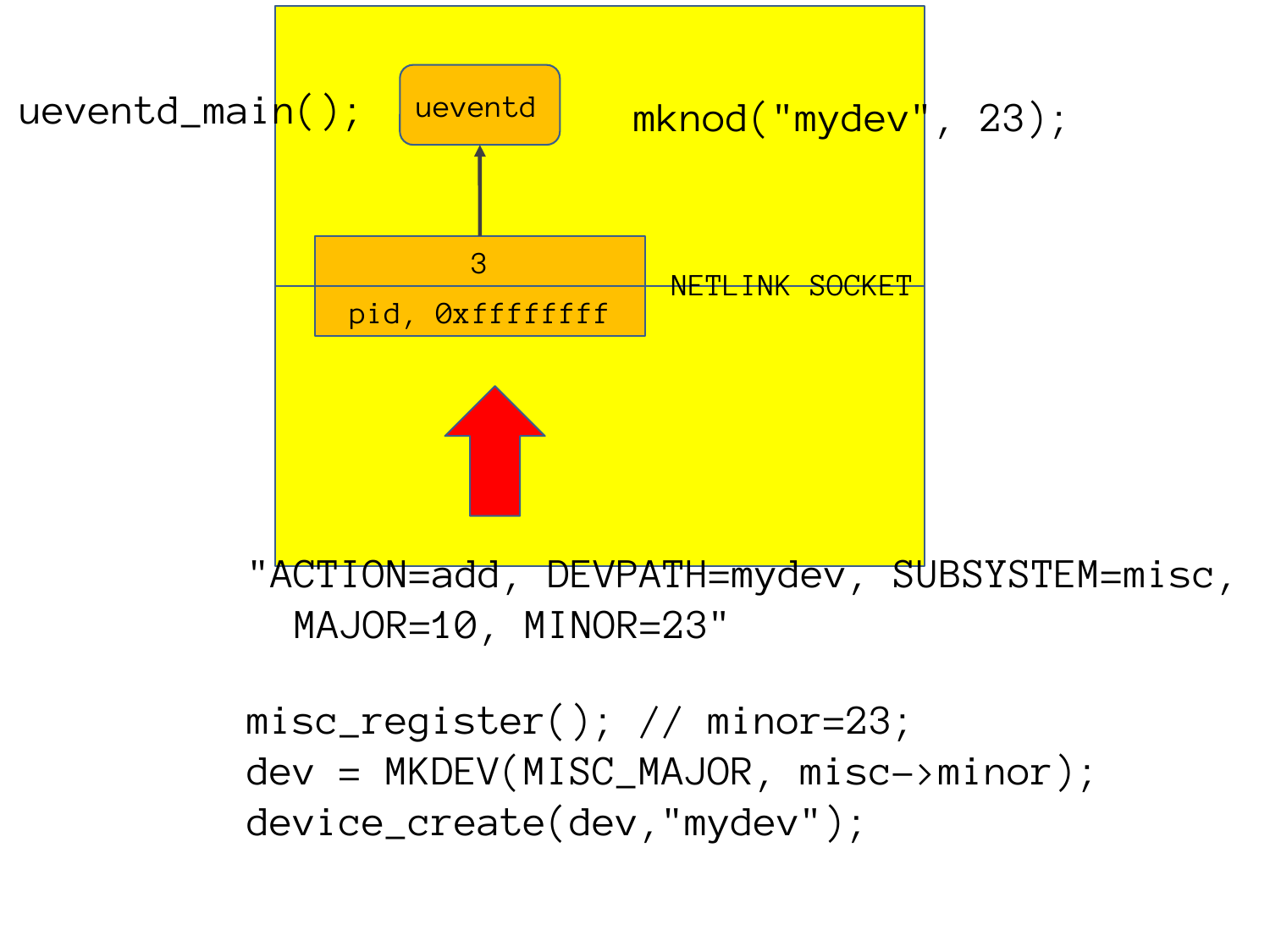

ueventd_main();
ueventd
mknod("mydev", 23);
3
NETLINK SOCKET

pid, 0xffffffff

"ACTION=add, DEVPATH=mydev, SUBSYSTEM=misc,
  MAJOR=10, MINOR=23"
misc_register(); // minor=23;
dev = MKDEV(MISC_MAJOR, misc->minor);
device_create(dev,"mydev");